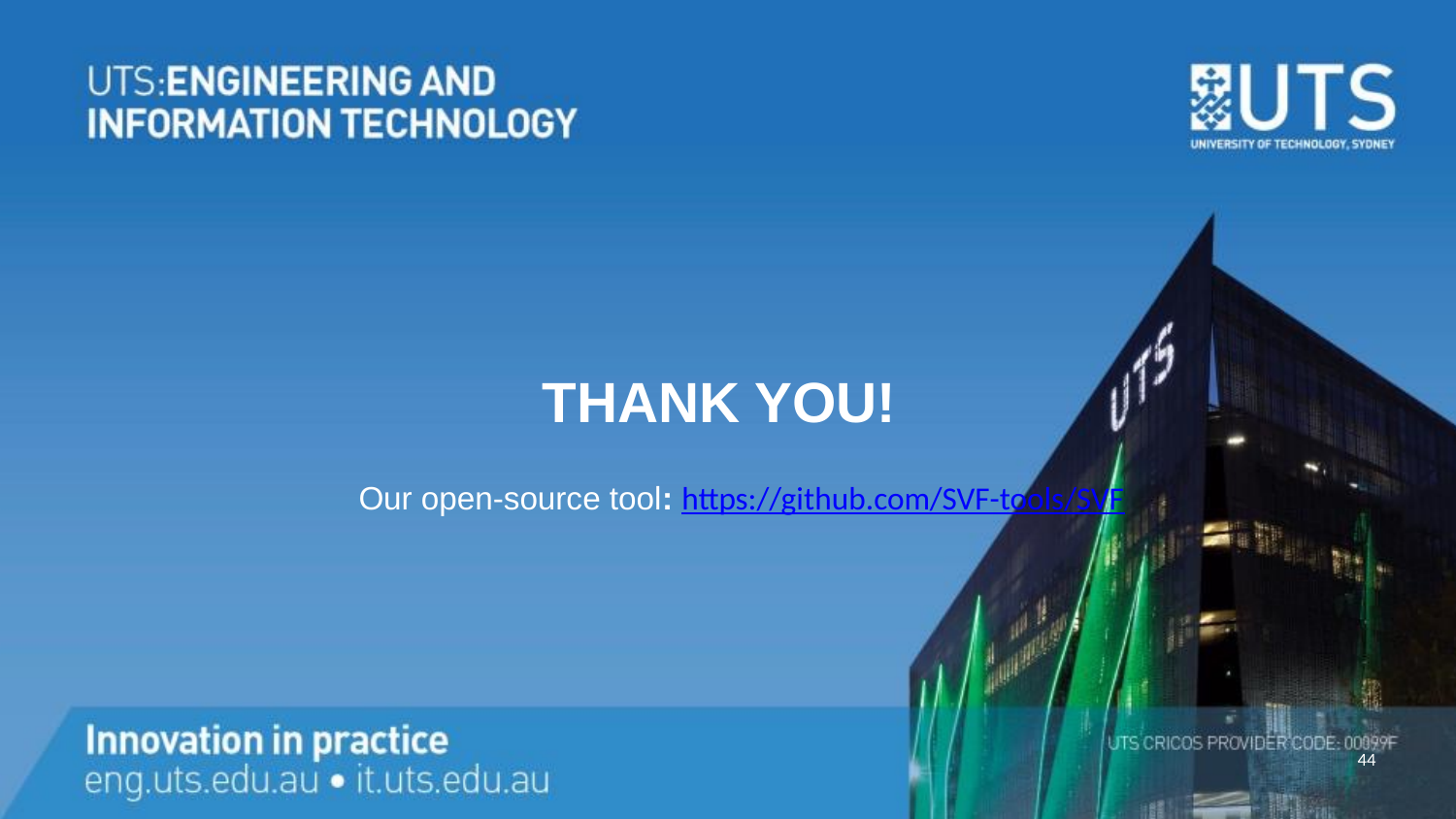

# Thank you!
Our open-source tool: https://github.com/SVF-tools/SVF

44